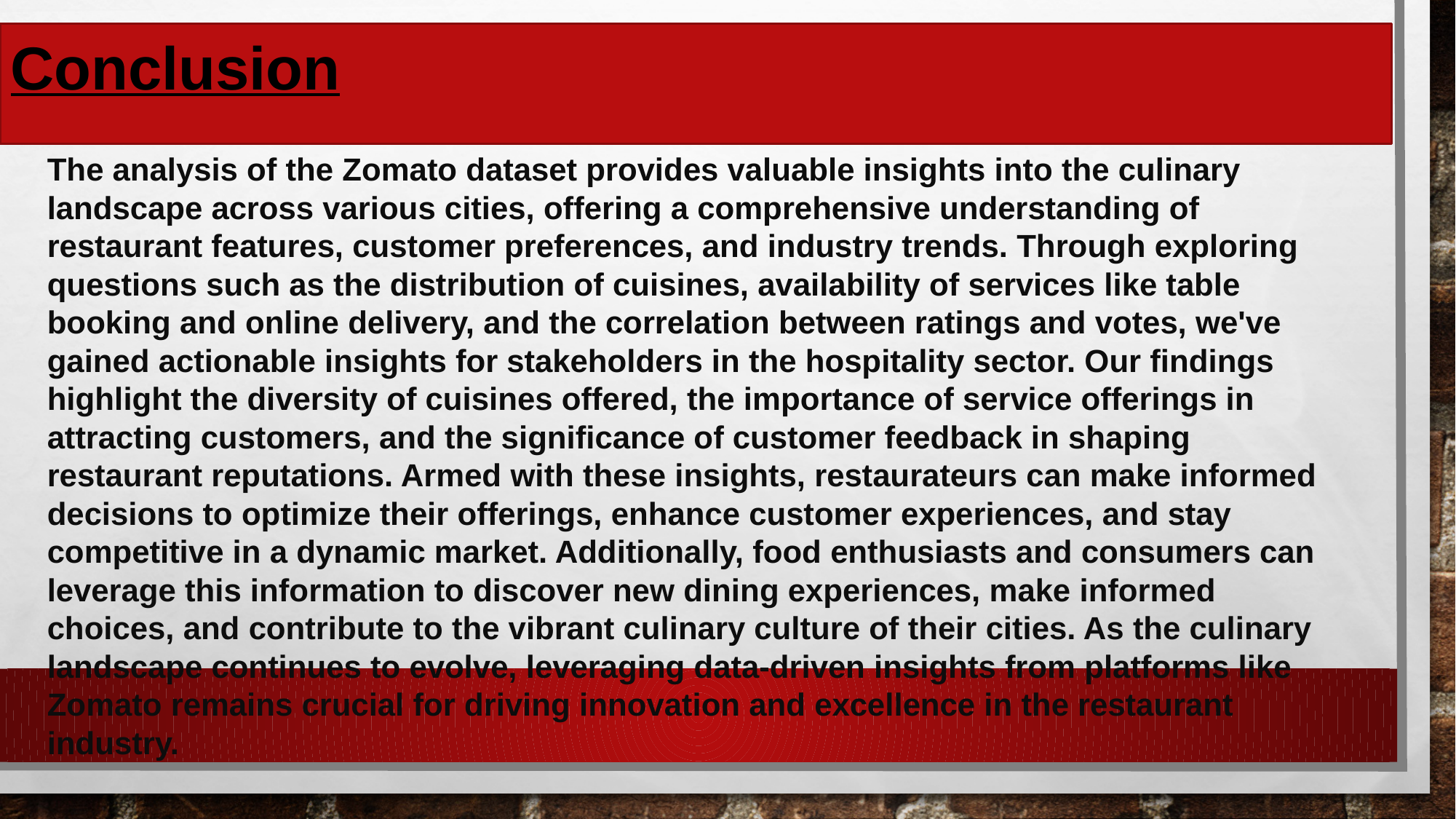

Conclusion
The analysis of the Zomato dataset provides valuable insights into the culinary landscape across various cities, offering a comprehensive understanding of restaurant features, customer preferences, and industry trends. Through exploring questions such as the distribution of cuisines, availability of services like table booking and online delivery, and the correlation between ratings and votes, we've gained actionable insights for stakeholders in the hospitality sector. Our findings highlight the diversity of cuisines offered, the importance of service offerings in attracting customers, and the significance of customer feedback in shaping restaurant reputations. Armed with these insights, restaurateurs can make informed decisions to optimize their offerings, enhance customer experiences, and stay competitive in a dynamic market. Additionally, food enthusiasts and consumers can leverage this information to discover new dining experiences, make informed choices, and contribute to the vibrant culinary culture of their cities. As the culinary landscape continues to evolve, leveraging data-driven insights from platforms like Zomato remains crucial for driving innovation and excellence in the restaurant industry.